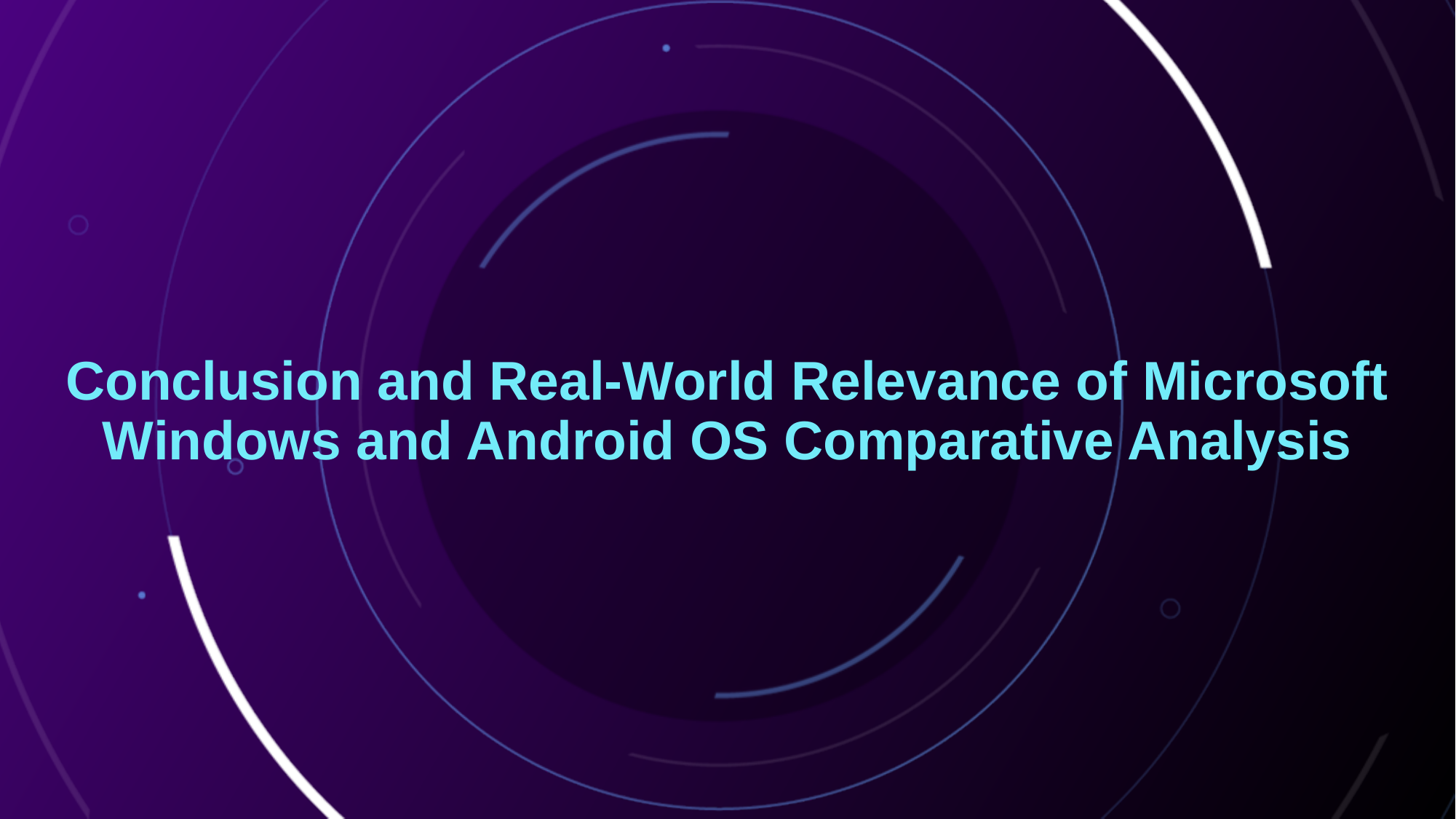

# Conclusion and Real-World Relevance of Microsoft Windows and Android OS Comparative Analysis